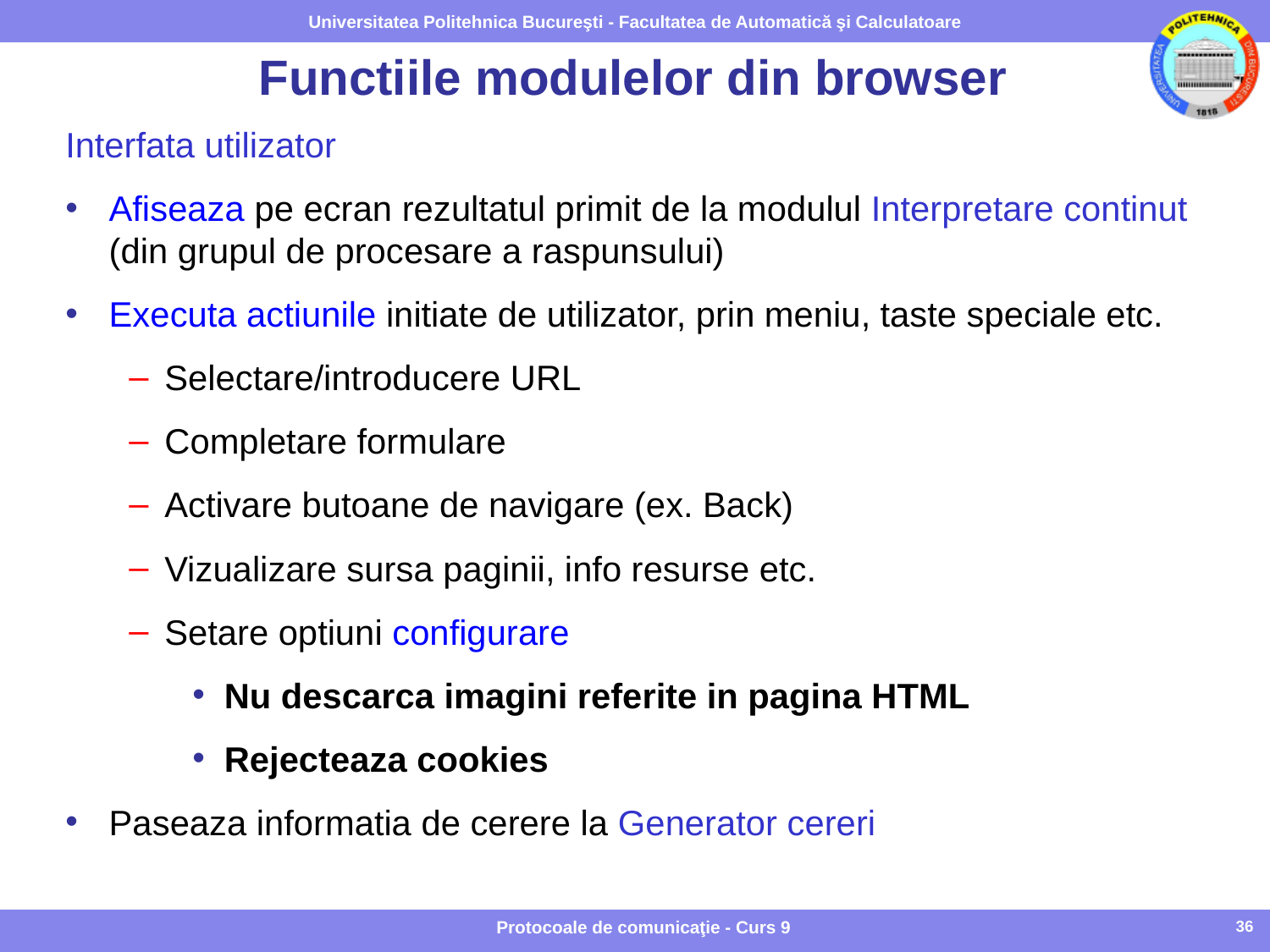

# Functiile modulelor din browser
Interfata utilizator
Afiseaza pe ecran rezultatul primit de la modulul Interpretare continut (din grupul de procesare a raspunsului)
Executa actiunile initiate de utilizator, prin meniu, taste speciale etc.
Selectare/introducere URL
Completare formulare
Activare butoane de navigare (ex. Back)
Vizualizare sursa paginii, info resurse etc.
Setare optiuni configurare
Nu descarca imagini referite in pagina HTML
Rejecteaza cookies
Paseaza informatia de cerere la Generator cereri
Protocoale de comunicaţie - Curs 9
36